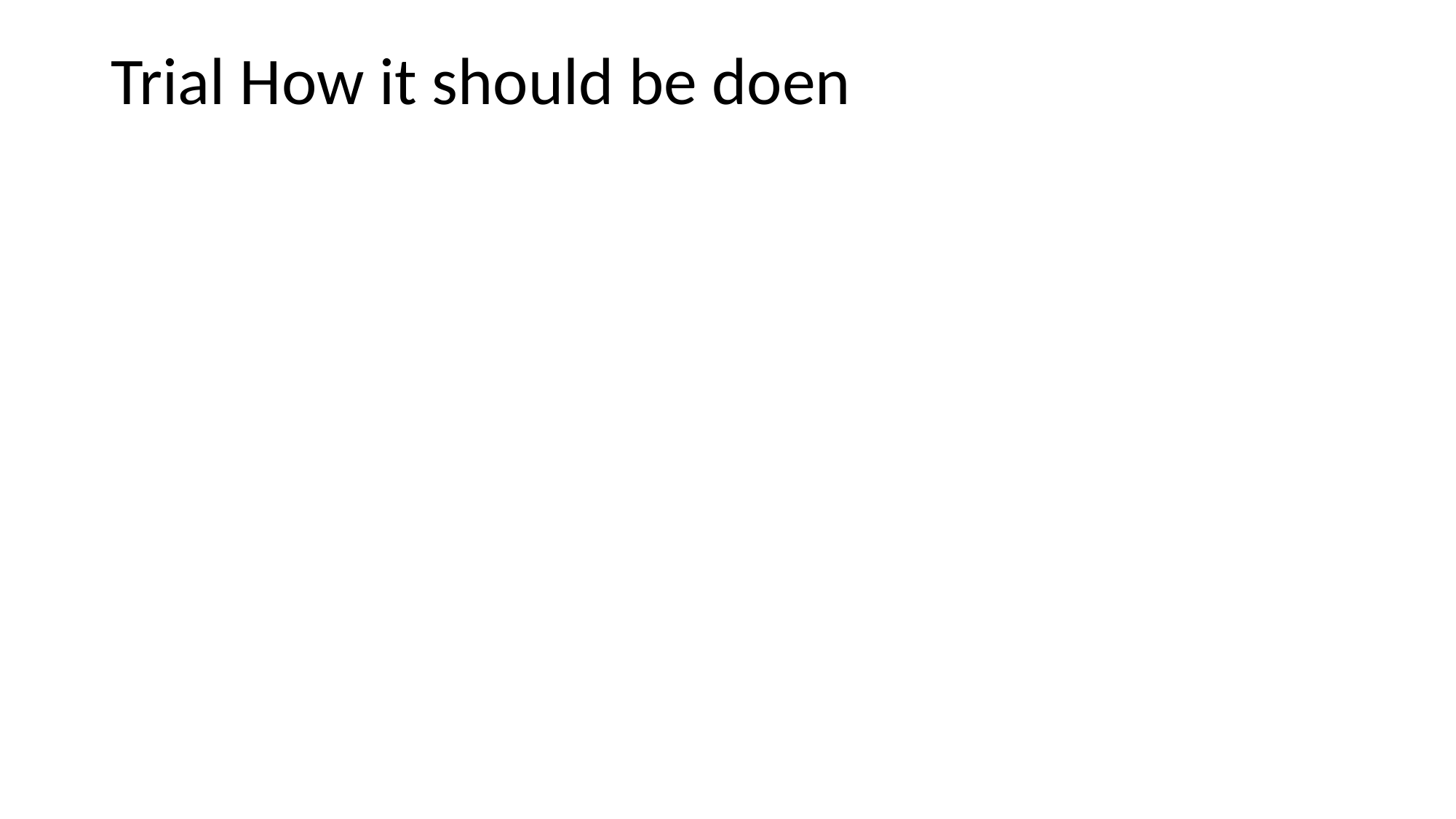

# Trial How it should be doen